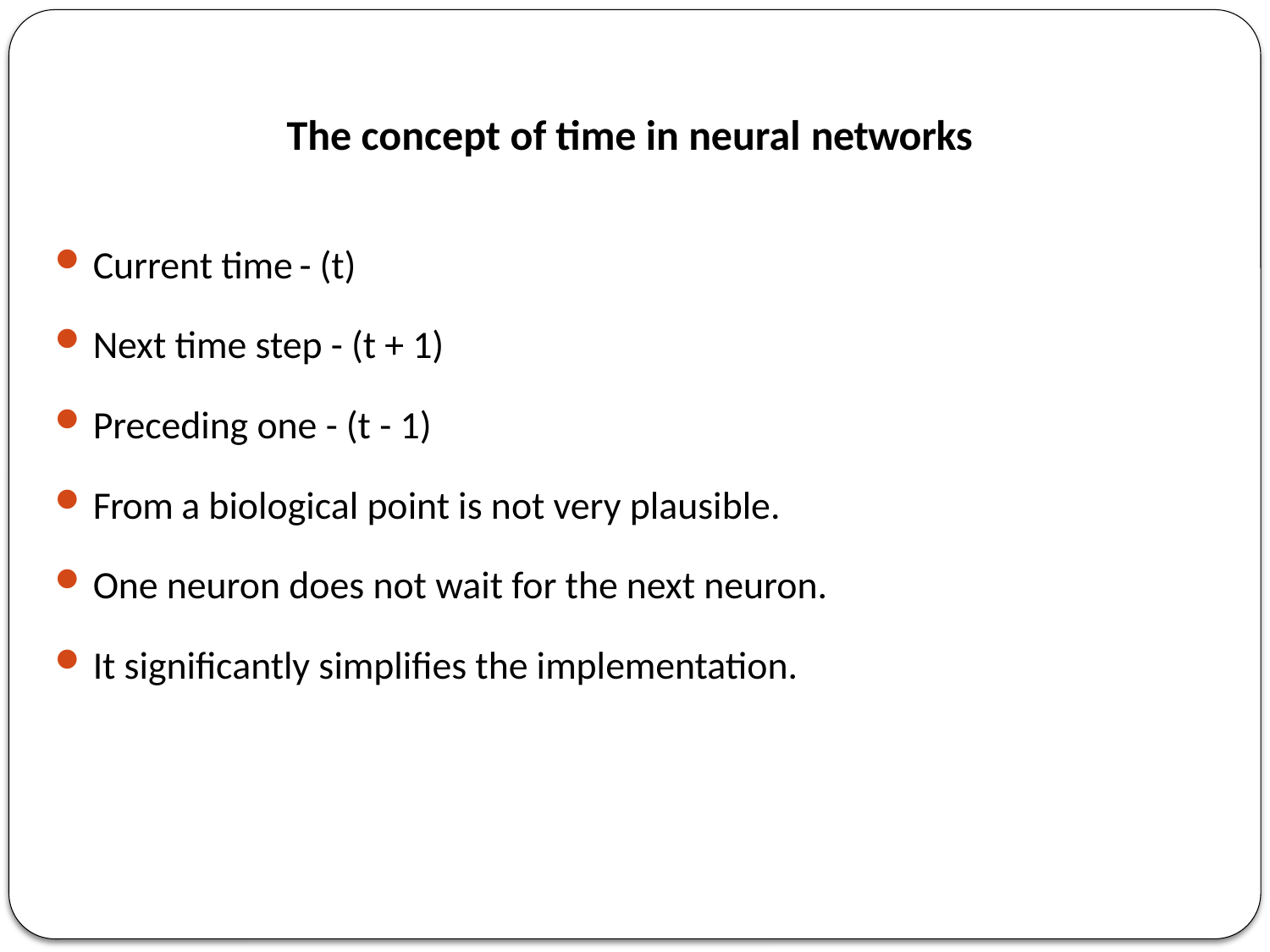

The concept of time in neural networks

Current time - (t)
Next time step - (t + 1)
Preceding one - (t - 1)
From a biological point is not very plausible.
One neuron does not wait for the next neuron.
It significantly simplifies the implementation.